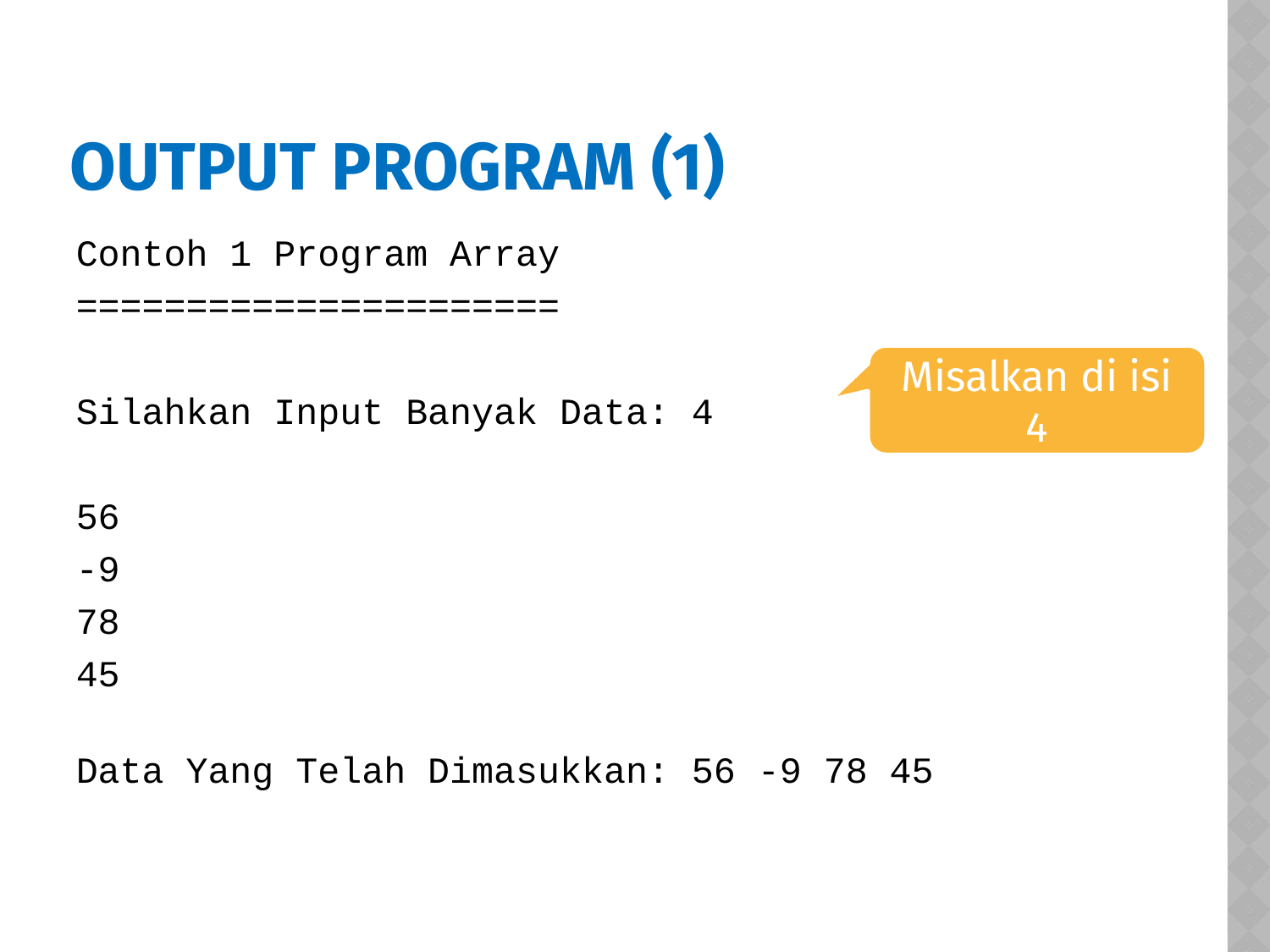

# Output program (1)
Contoh 1 Program Array
======================

Silahkan Input Banyak Data: 4

56
-9
78
45
Data Yang Telah Dimasukkan: 56 -9 78 45

Misalkan di isi 4